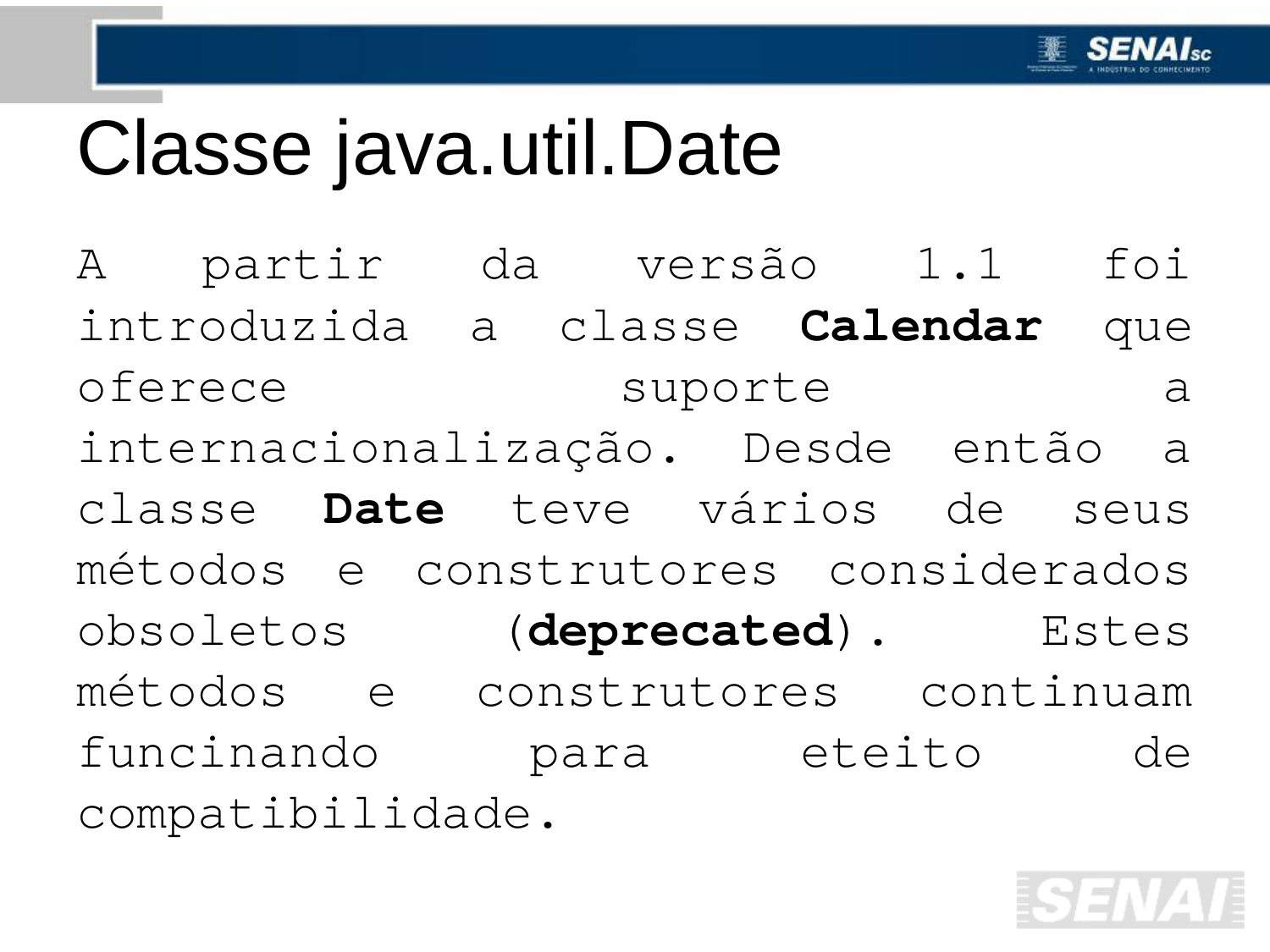

# Classe java.util.Date
A partir da versão 1.1 foi introduzida a classe Calendar que oferece suporte a internacionalização. Desde então a classe Date teve vários de seus métodos e construtores considerados obsoletos (deprecated). Estes métodos e construtores continuam funcinando para eteito de compatibilidade.